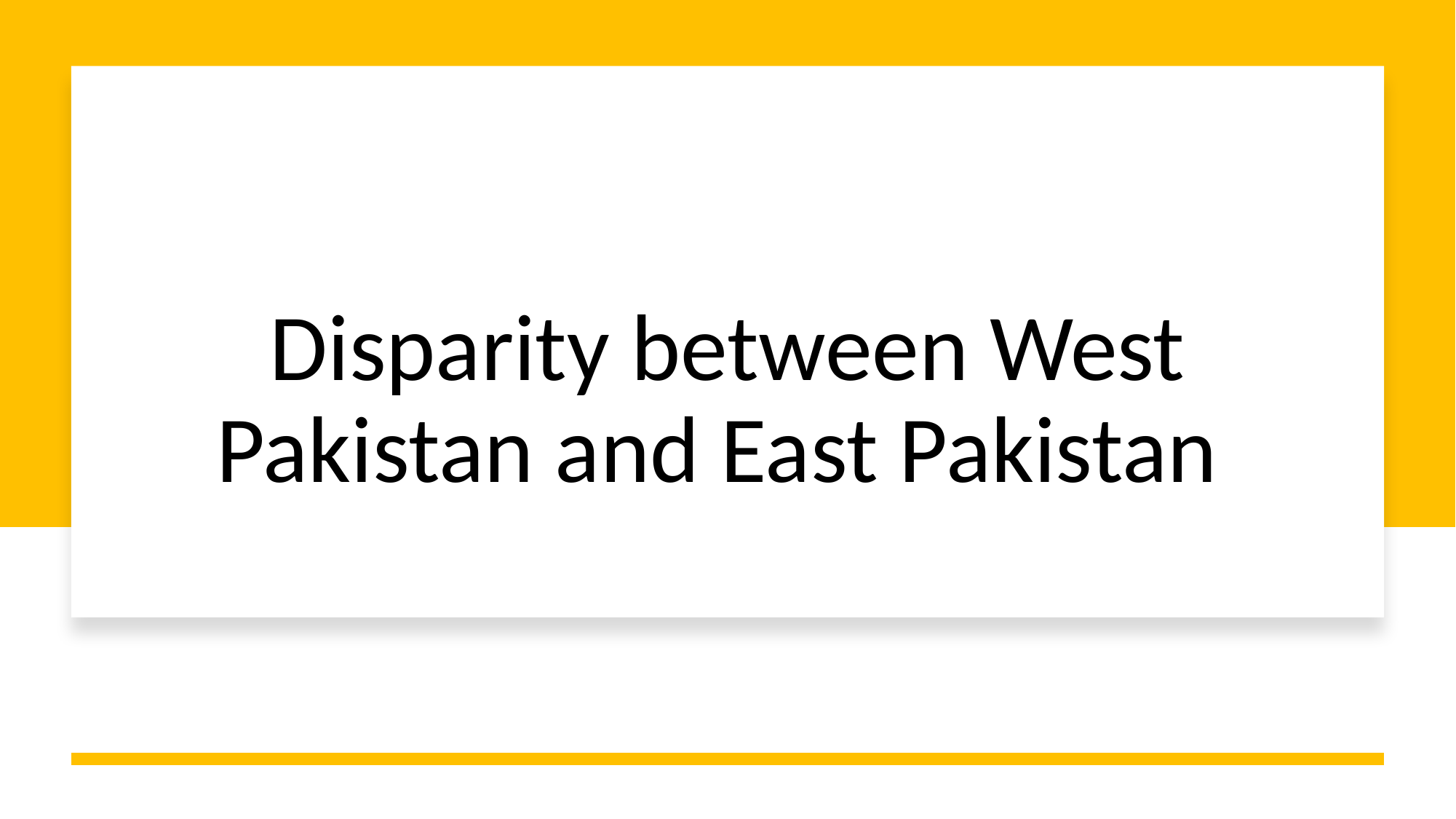

# Disparity between West Pakistan and East Pakistan